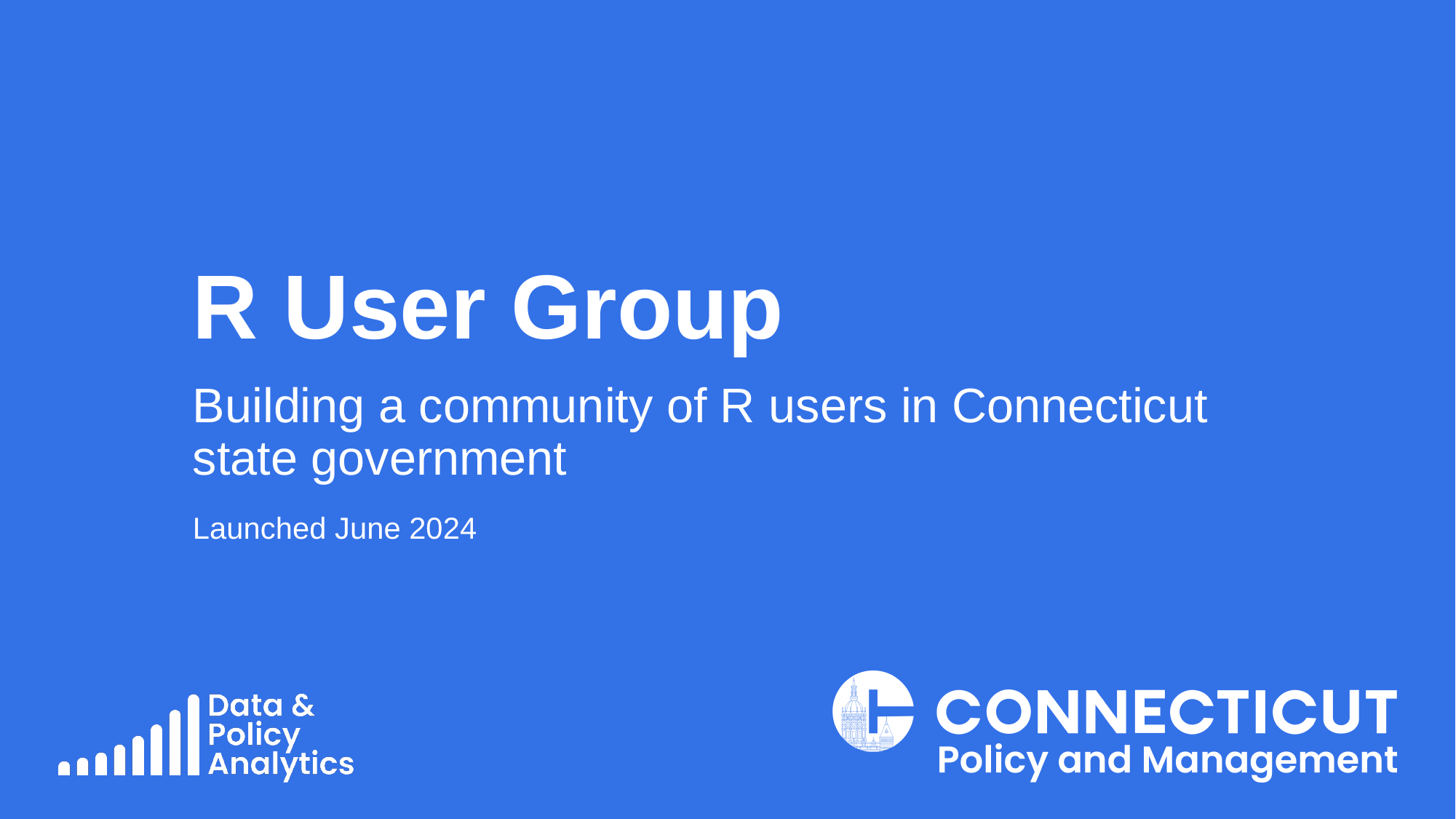

# R User Group
Building a community of R users in Connecticut state government

Launched June 2024